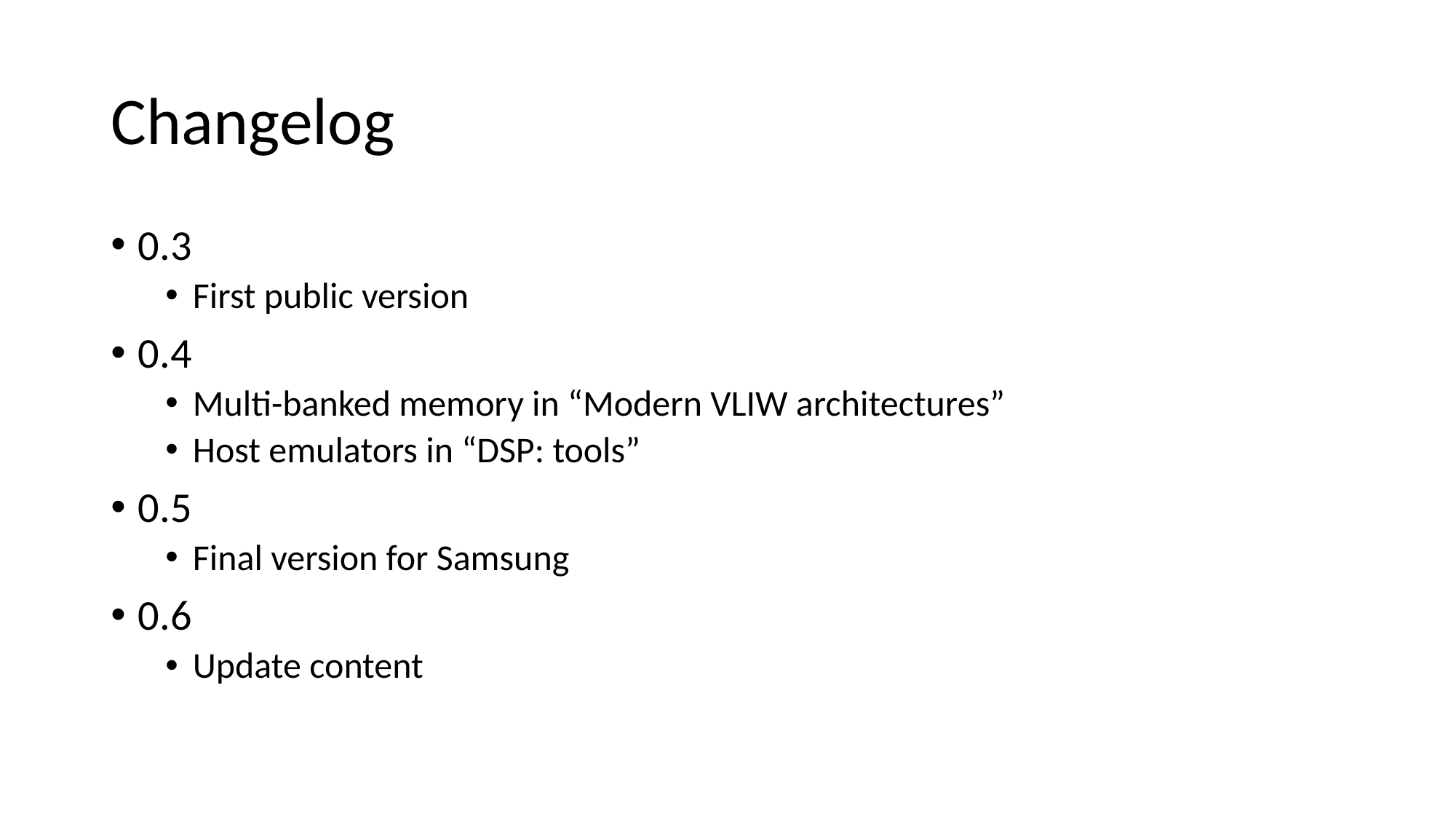

# Changelog
0.3
First public version
0.4
Multi-banked memory in “Modern VLIW architectures”
Host emulators in “DSP: tools”
0.5
Final version for Samsung
0.6
Update content